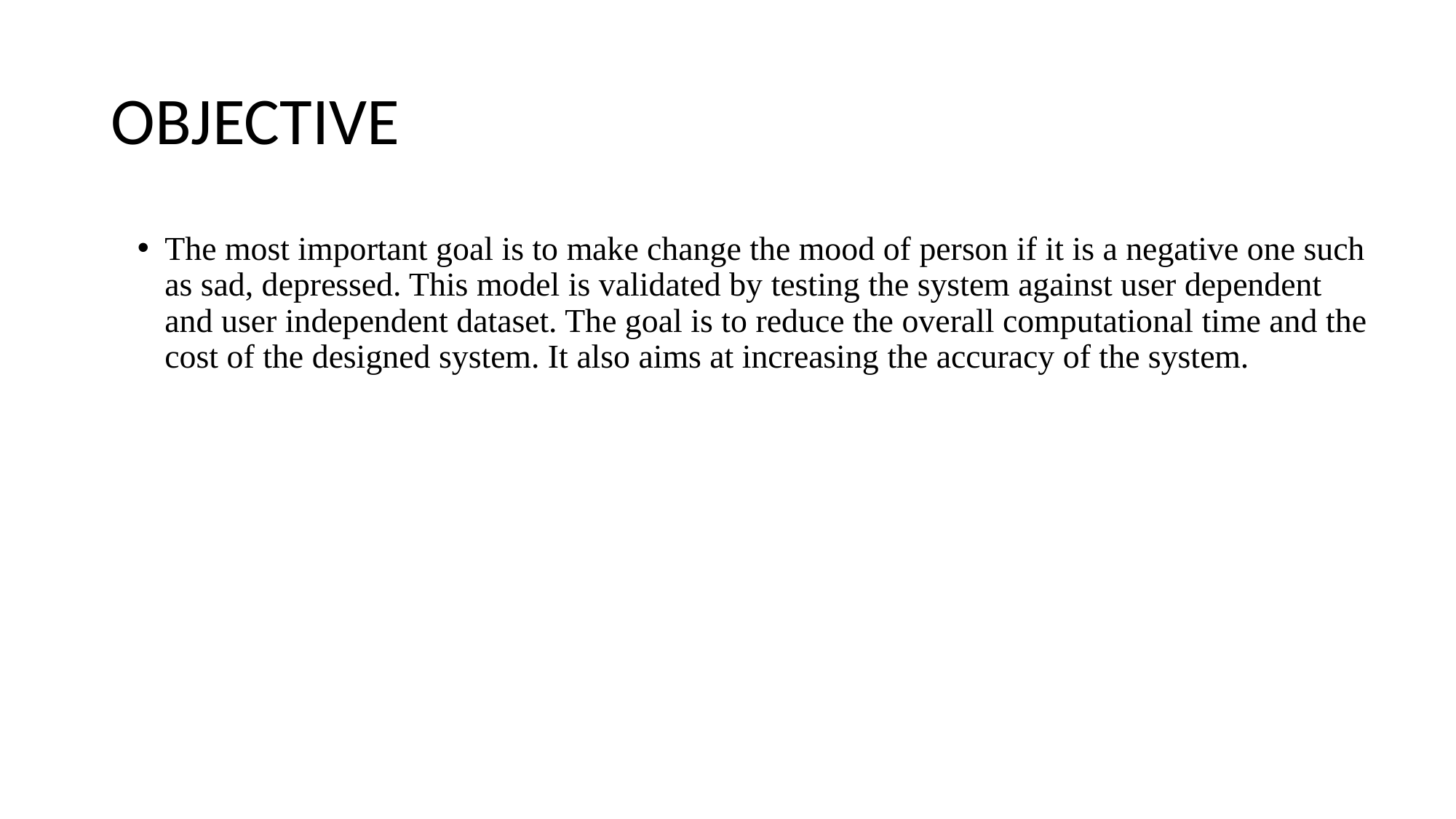

# OBJECTIVE
The most important goal is to make change the mood of person if it is a negative one such as sad, depressed. This model is validated by testing the system against user dependent and user independent dataset. The goal is to reduce the overall computational time and the cost of the designed system. It also aims at increasing the accuracy of the system.

4